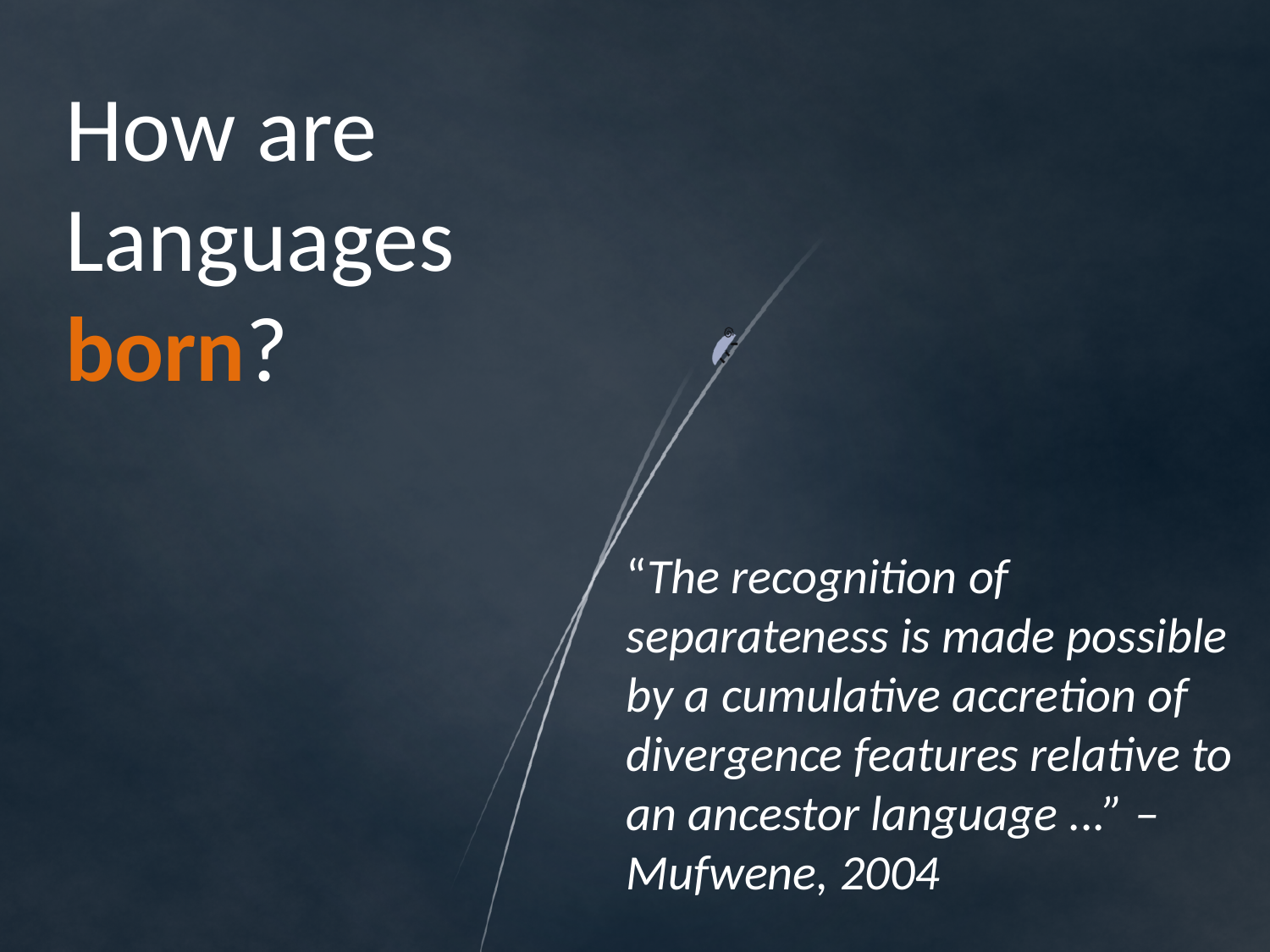

How are Languages born?
“The recognition of separateness is made possible by a cumulative accretion of divergence features relative to an ancestor language ...” – Mufwene, 2004